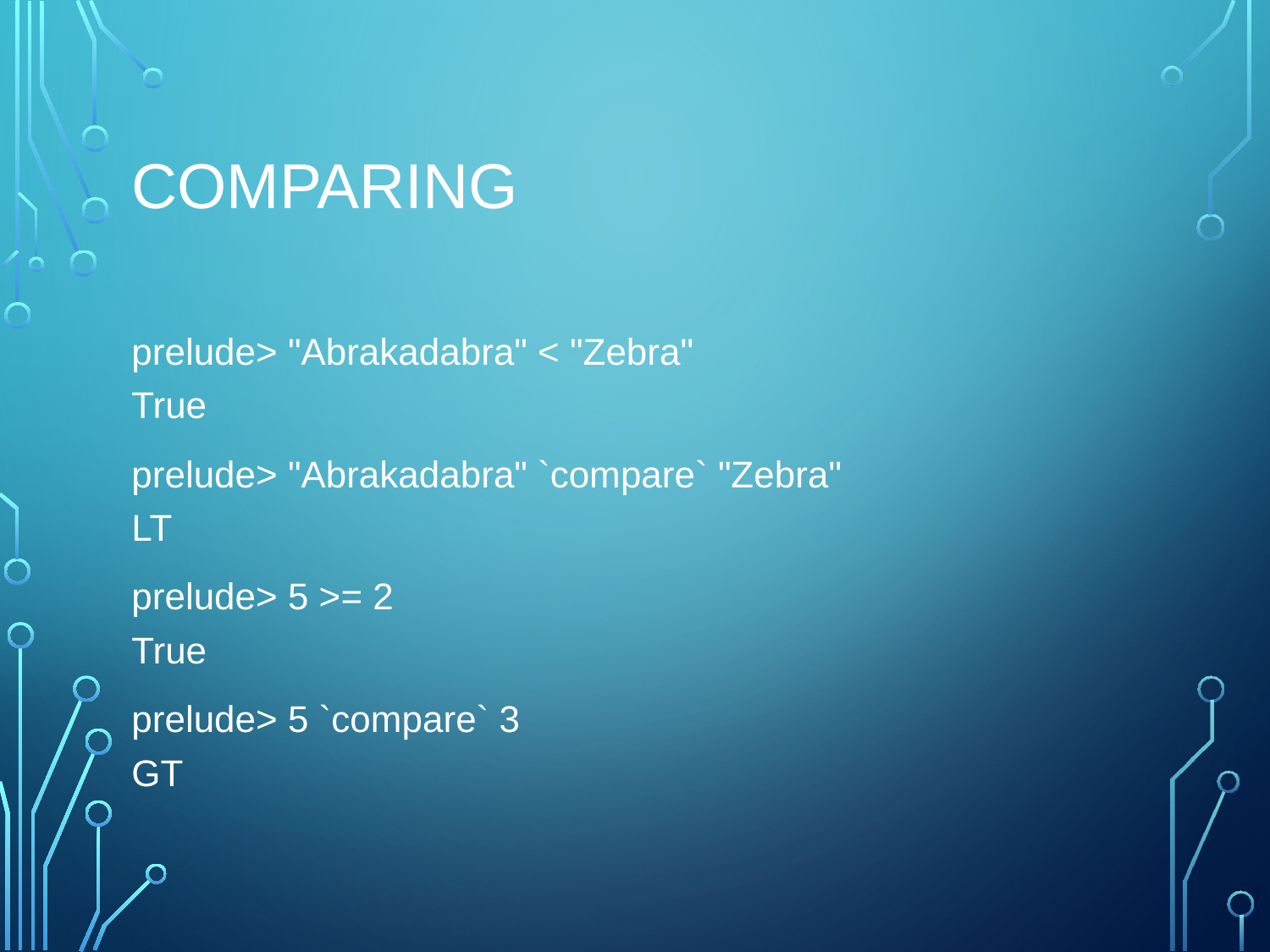

# Comparing
prelude> "Abrakadabra" < "Zebra"
True
prelude> "Abrakadabra" `compare` "Zebra"
LT
prelude> 5 >= 2
True
prelude> 5 `compare` 3
GT